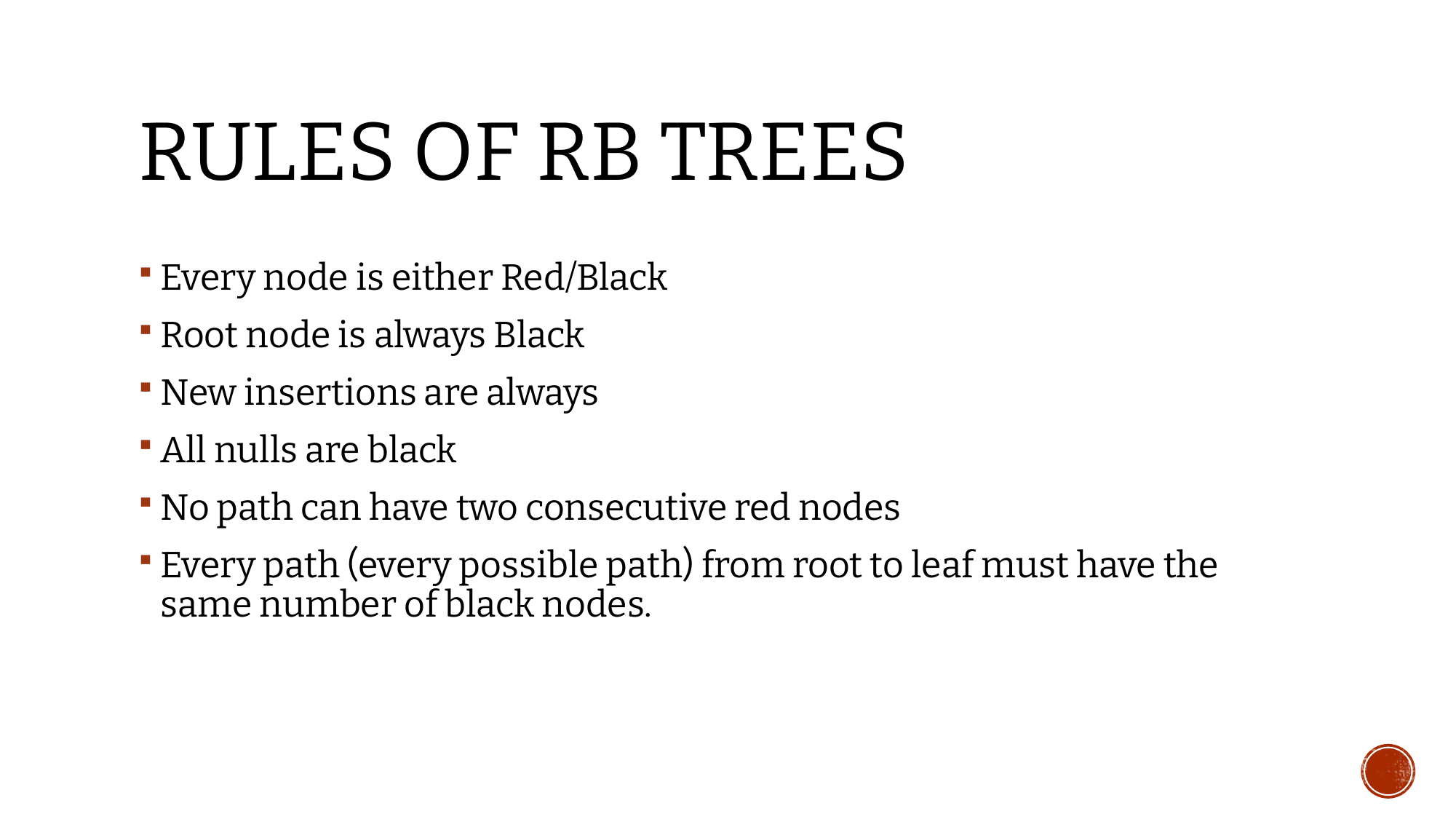

# Rules of RB Trees
Every node is either Red/Black
Root node is always Black
New insertions are always
All nulls are black
No path can have two consecutive red nodes
Every path (every possible path) from root to leaf must have the same number of black nodes.